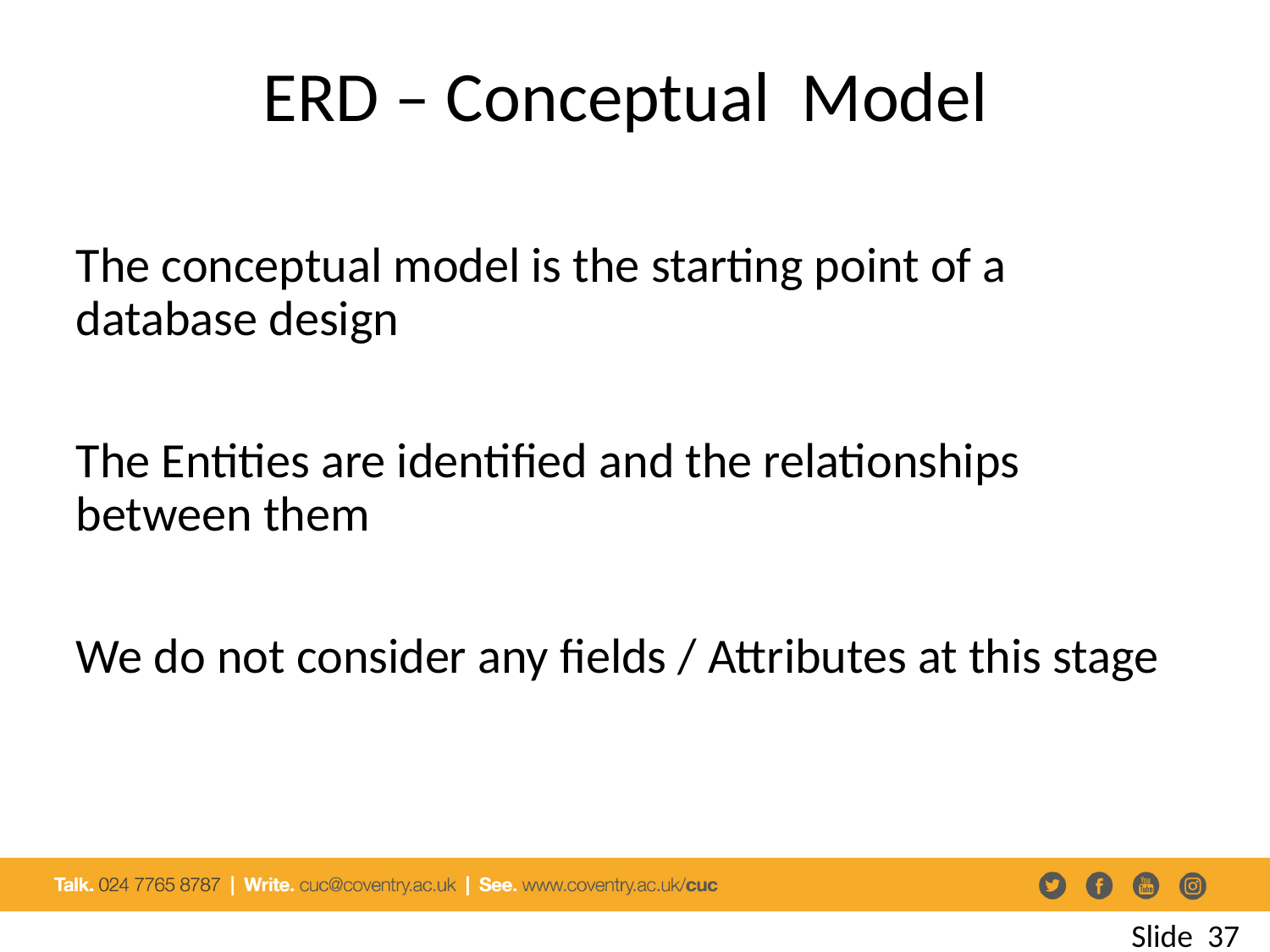

ERD – Conceptual  Model
The conceptual model is the starting point of a database design

The Entities are identified and the relationships between them

We do not consider any fields / Attributes at this stage
Slide  37